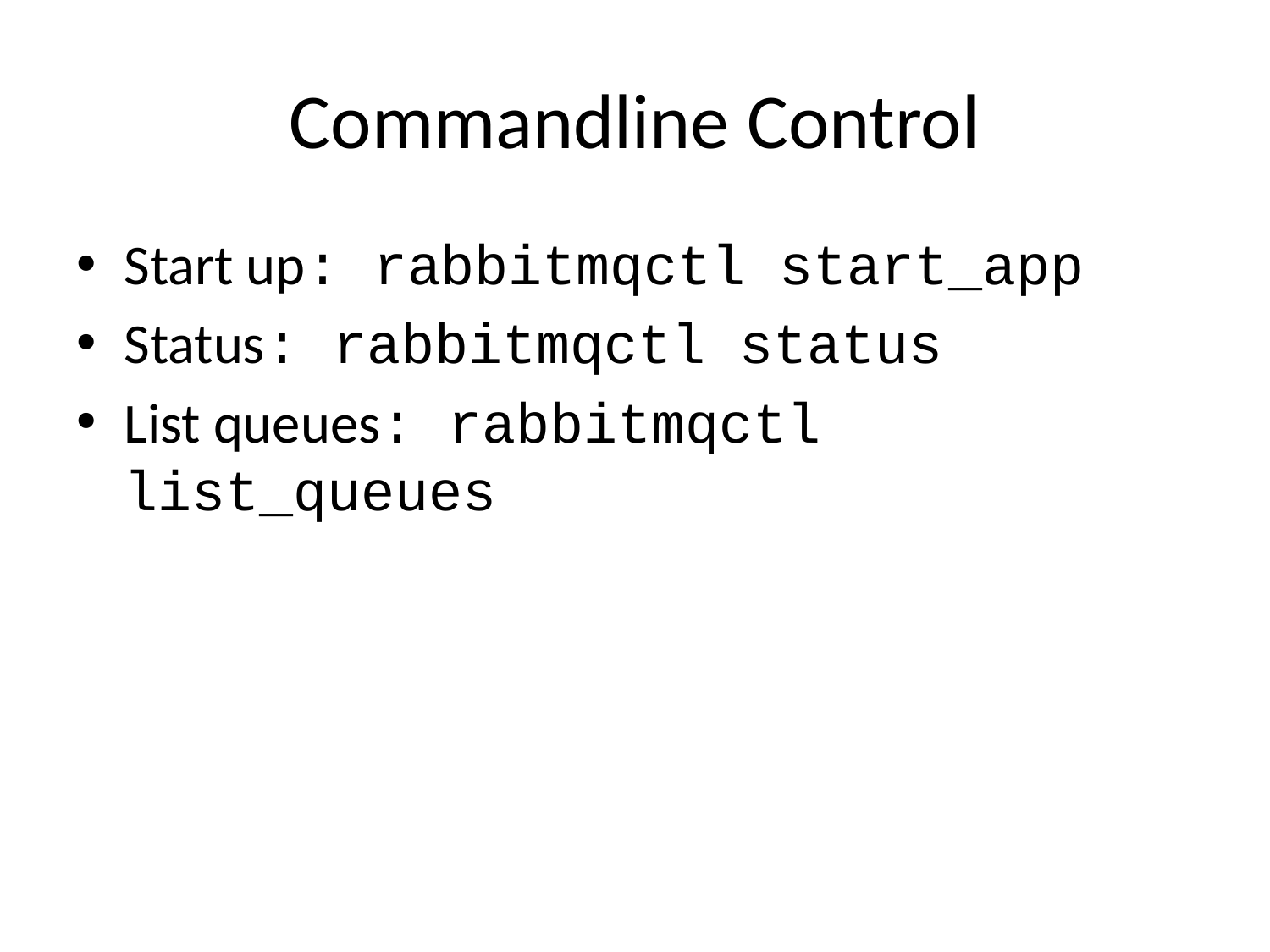

# Commandline Control
Start up: rabbitmqctl start_app
Status: rabbitmqctl status
List queues: rabbitmqctl list_queues